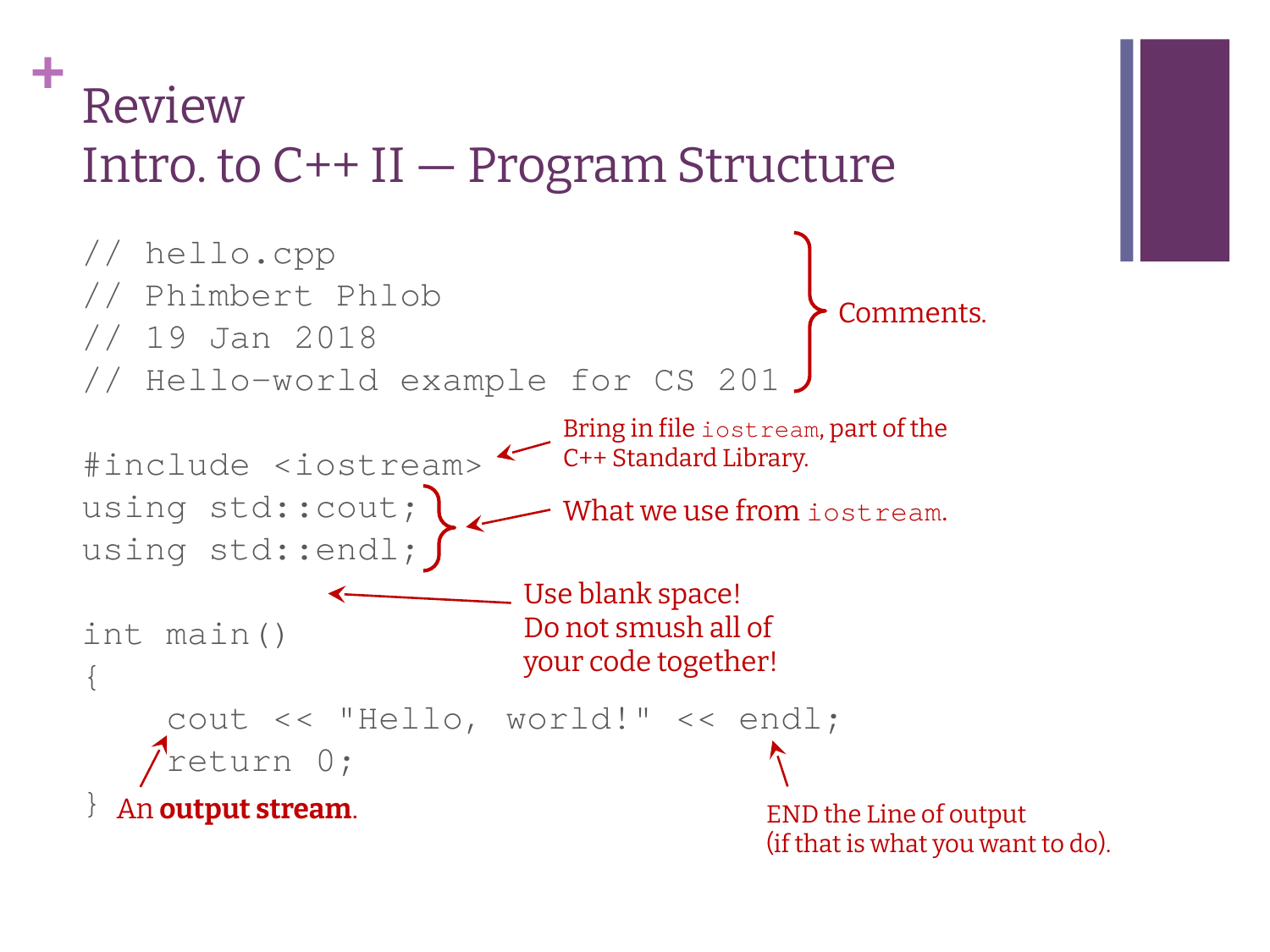

# Review Intro. to C++ II — Program Structure
// hello.cpp
// Phimbert Phlob
// 19 Jan 2018
// Hello-world example for CS 201
#include <iostream>
using std::cout;
using std::endl;
int main()
{
    cout << "Hello, world!" << endl;
    return 0;
}

Comments.
Bring in file iostream, part of the C++ Standard Library.

What we use from iostream.
Use blank space!
Do not smush all of your code together!
An output stream.
END the Line of output
(if that is what you want to do).